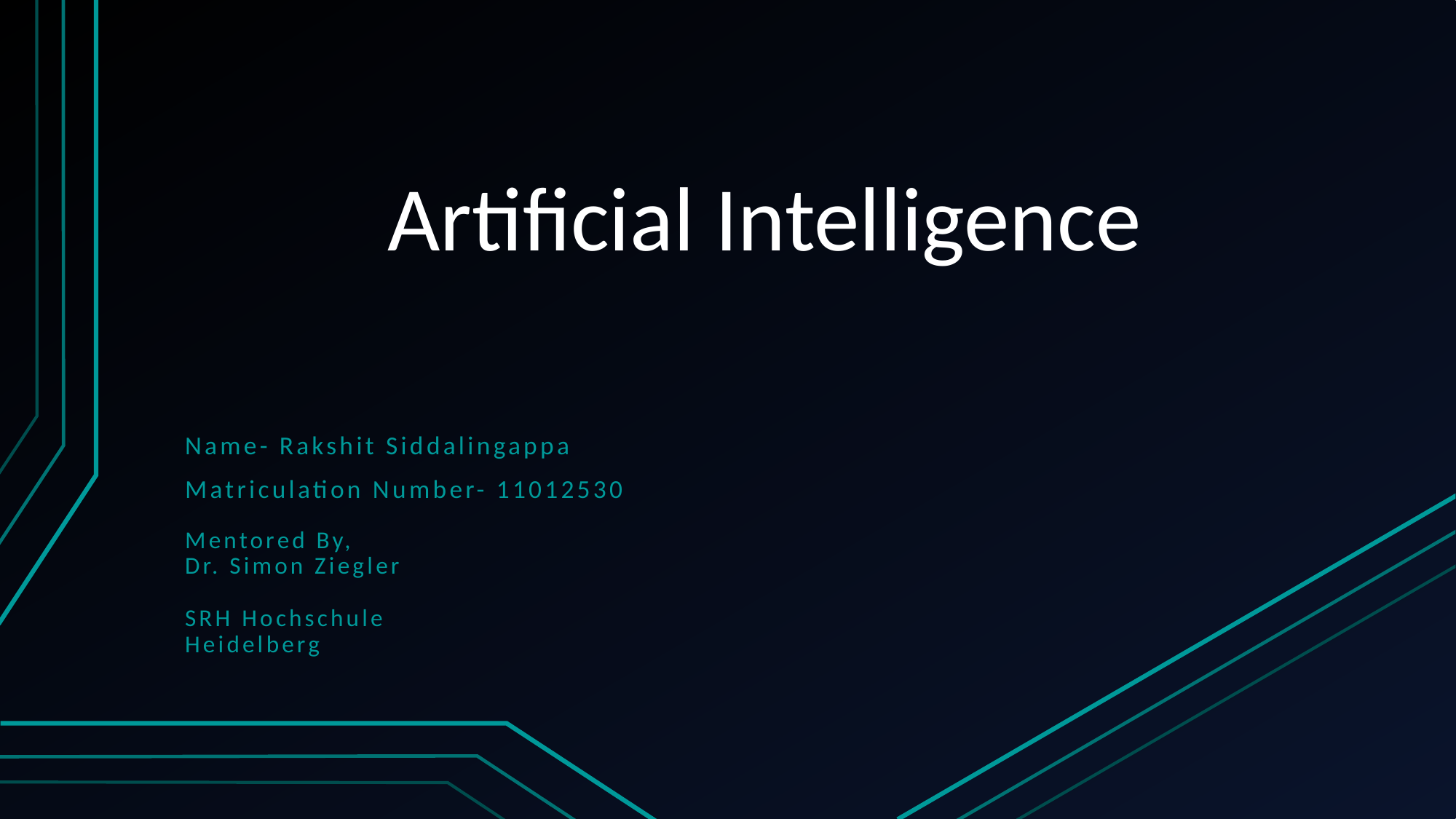

# Artificial Intelligence
Name- Rakshit Siddalingappa
Matriculation Number- 11012530

Mentored By,
Dr. Simon Ziegler

Srh Hochschule
Heidelberg